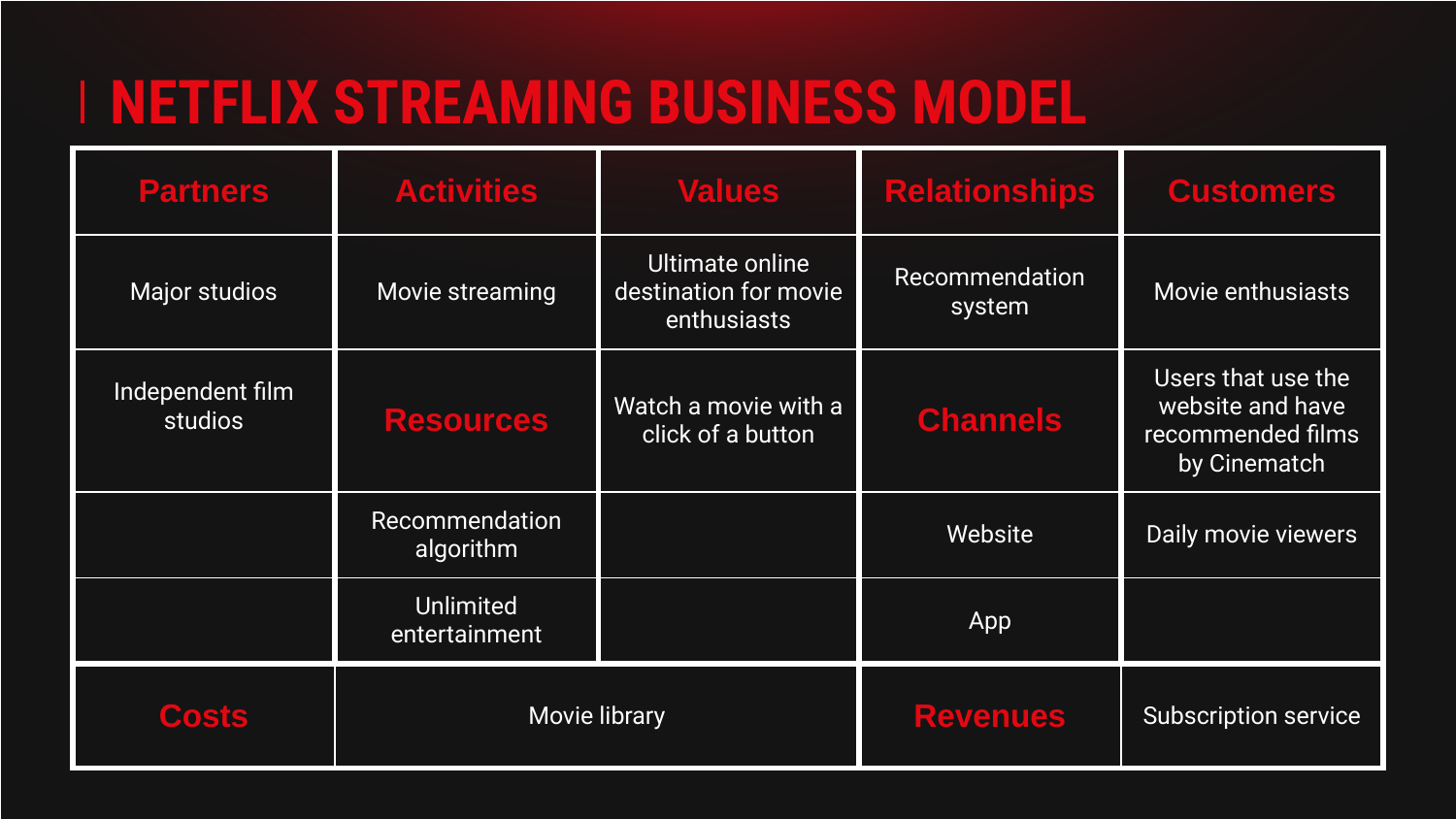

# NETFLIX STREAMING BUSINESS MODEL
| Partners | Activities | Values | Relationships | Customers |
| --- | --- | --- | --- | --- |
| Major studios | Movie streaming | Ultimate online destination for movie enthusiasts | Recommendation system | Movie enthusiasts |
| Independent film studios | Resources | Watch a movie with a click of a button | Channels | Users that use the website and have recommended films by Cinematch |
|  | Recommendation algorithm |  | Website | Daily movie viewers |
|  | Unlimited entertainment |  | App |  |
| Costs | Movie library |  | Revenues | Subscription service |